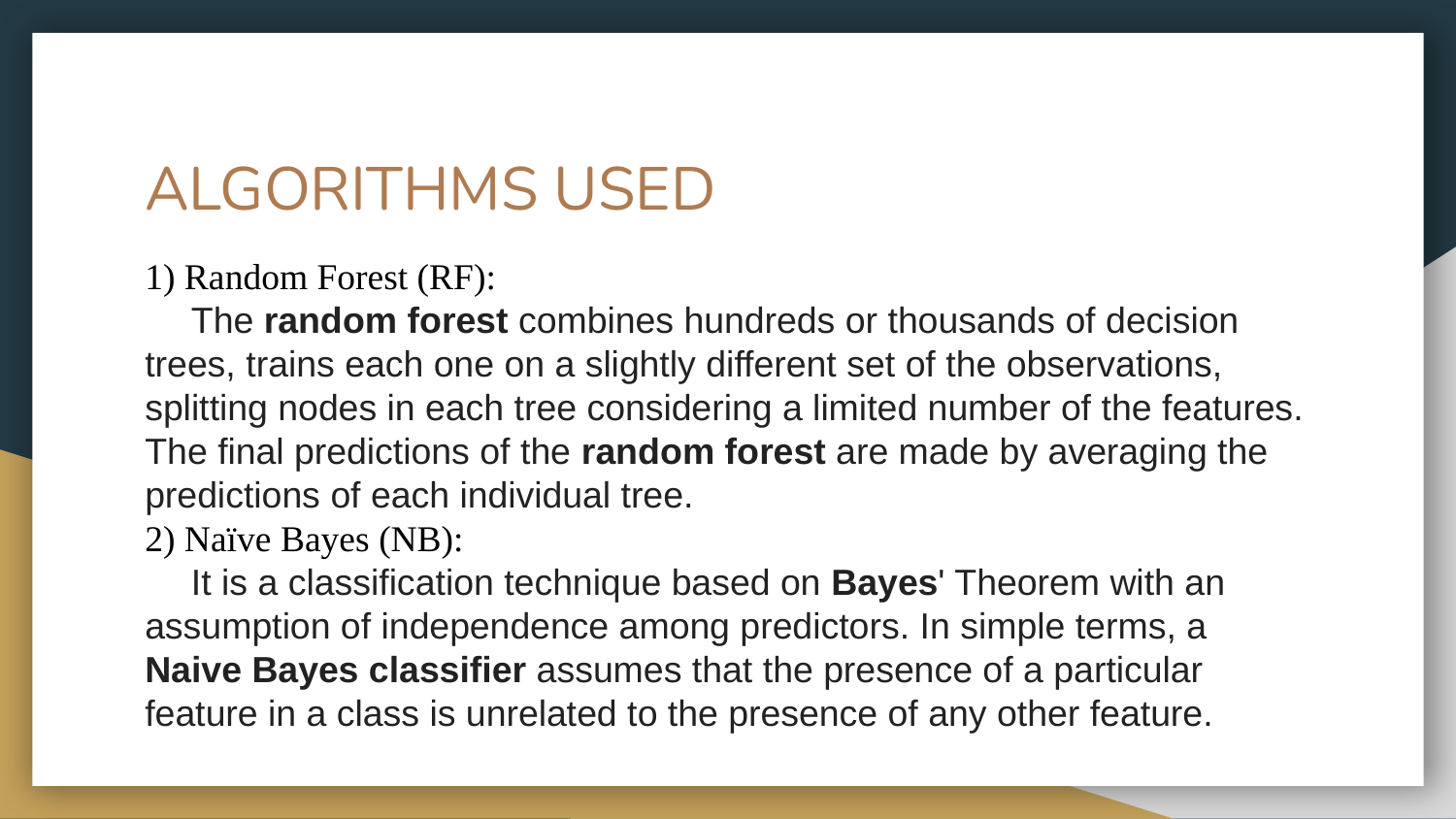

# ALGORITHMS USED
1) Random Forest (RF):
     The random forest combines hundreds or thousands of decision trees, trains each one on a slightly different set of the observations, splitting nodes in each tree considering a limited number of the features. The final predictions of the random forest are made by averaging the predictions of each individual tree.
2) Naïve Bayes (NB):
     It is a classification technique based on Bayes' Theorem with an assumption of independence among predictors. In simple terms, a Naive Bayes classifier assumes that the presence of a particular feature in a class is unrelated to the presence of any other feature.